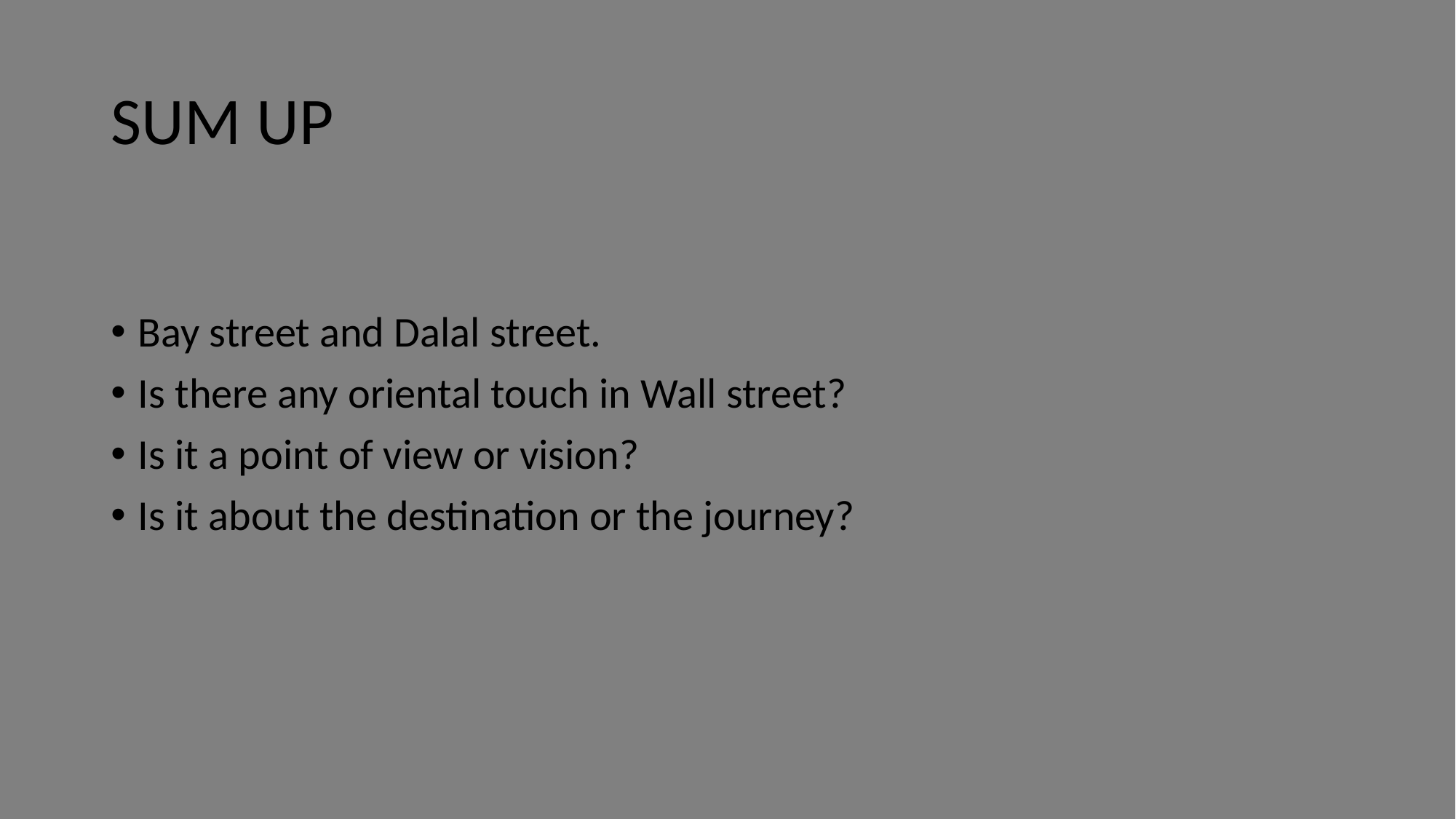

# SUM UP
Bay street and Dalal street.
Is there any oriental touch in Wall street?
Is it a point of view or vision?
Is it about the destination or the journey?